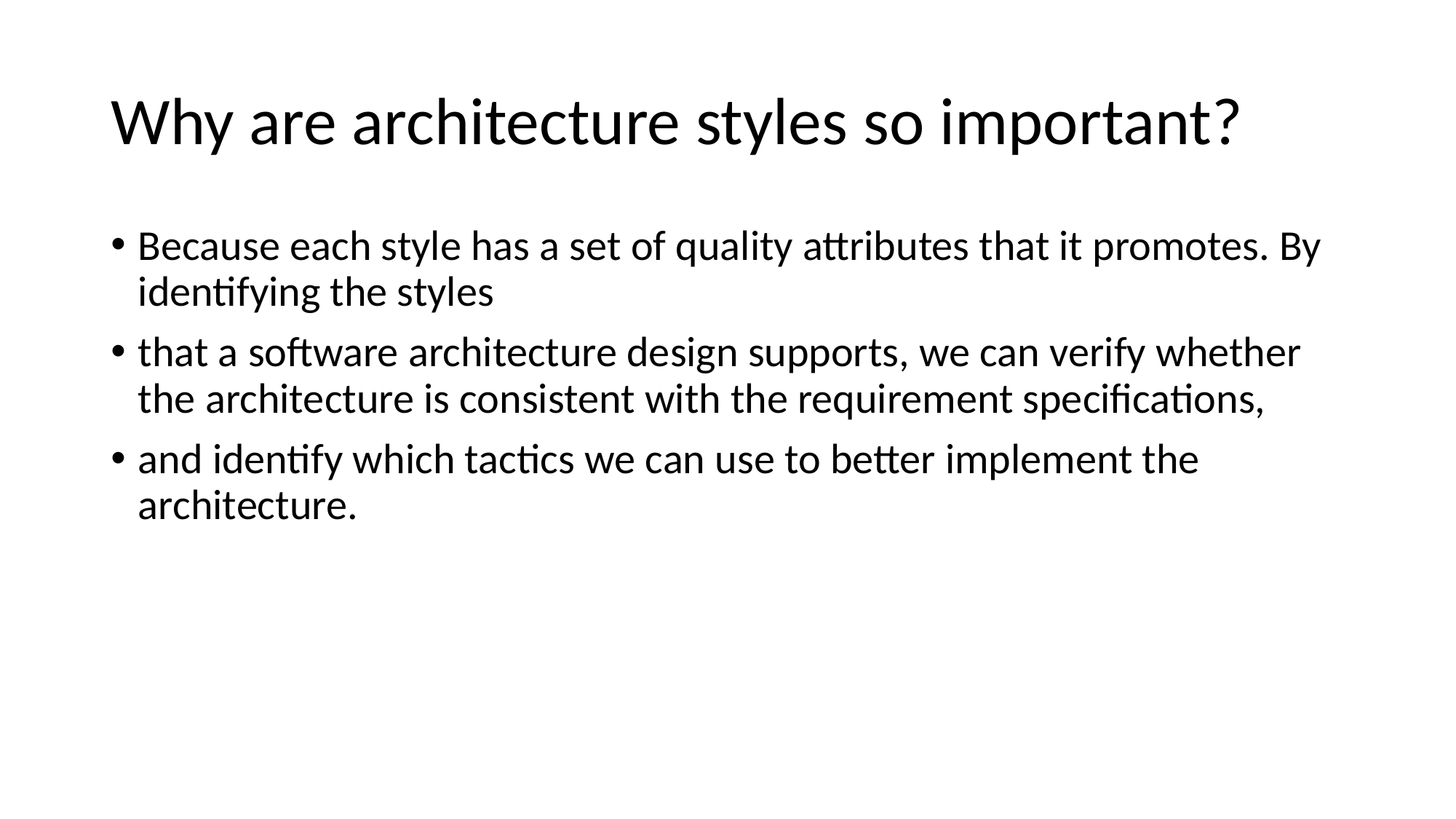

# Why are architecture styles so important?
Because each style has a set of quality attributes that it promotes. By identifying the styles
that a software architecture design supports, we can verify whether the architecture is consistent with the requirement specifications,
and identify which tactics we can use to better implement the architecture.